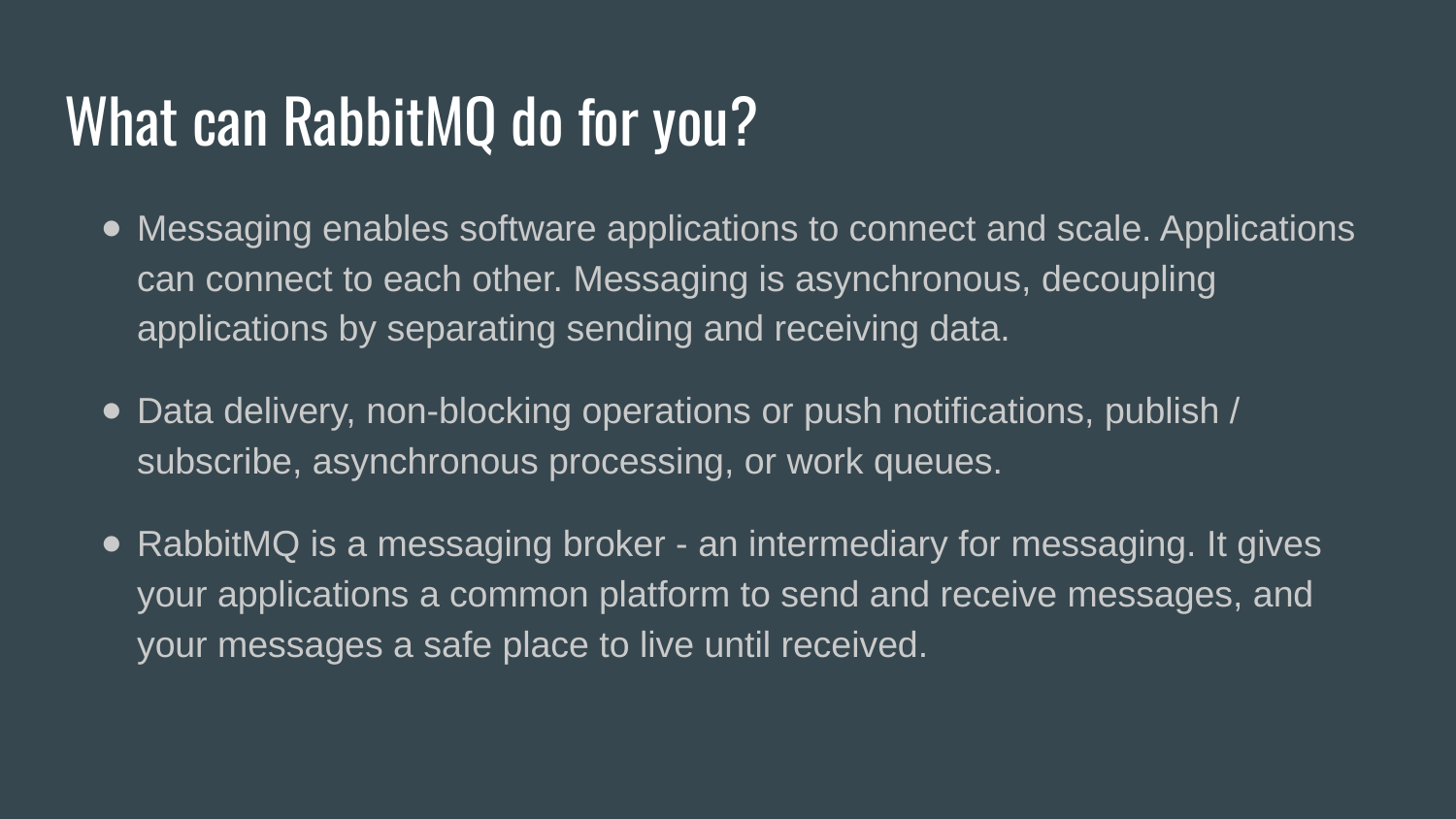

# What can RabbitMQ do for you?
Messaging enables software applications to connect and scale. Applications can connect to each other. Messaging is asynchronous, decoupling applications by separating sending and receiving data.
Data delivery, non-blocking operations or push notifications, publish / subscribe, asynchronous processing, or work queues.
RabbitMQ is a messaging broker - an intermediary for messaging. It gives your applications a common platform to send and receive messages, and your messages a safe place to live until received.